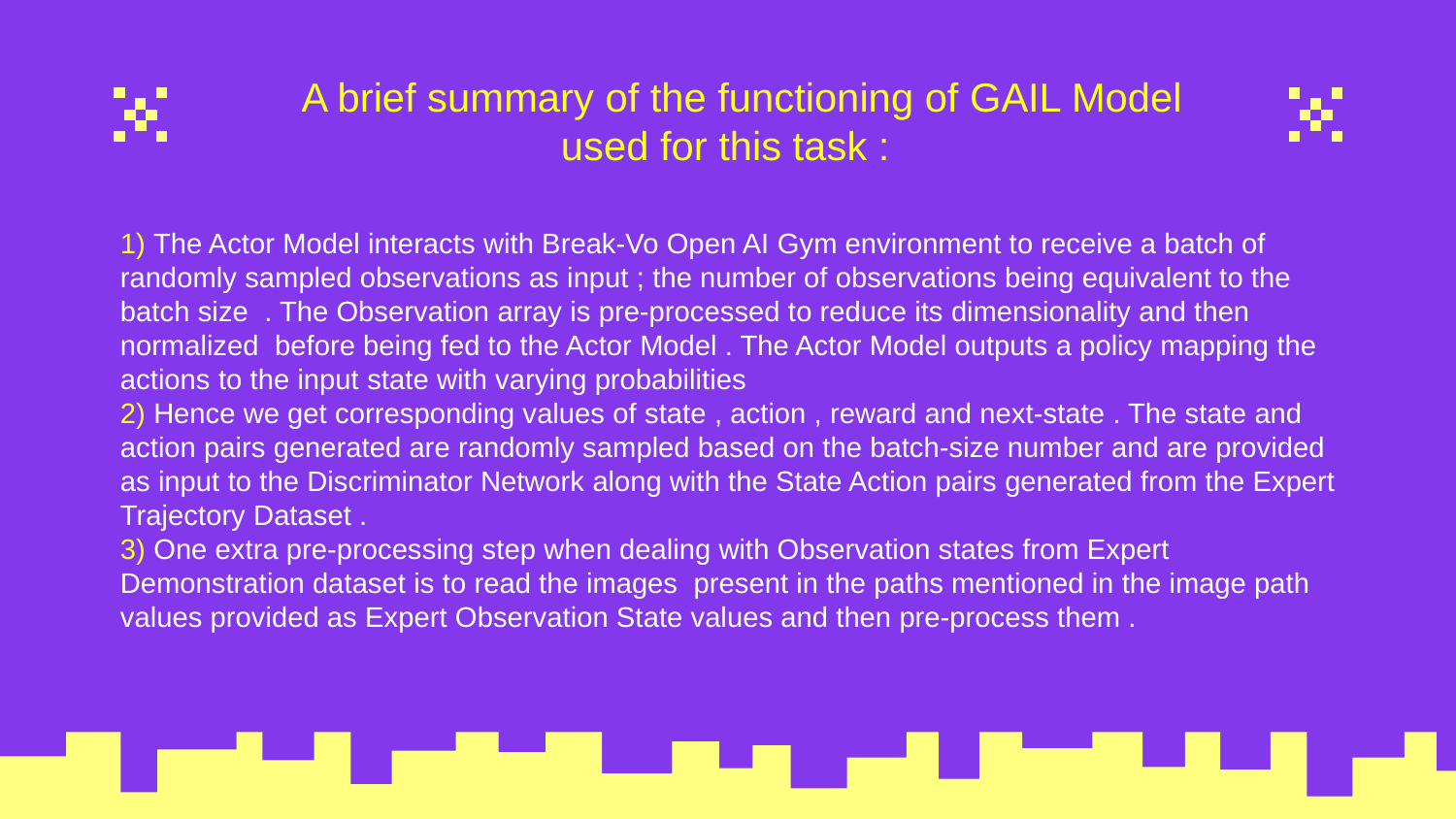

# A brief summary of the functioning of GAIL Model used for this task :

1) The Actor Model interacts with Break-Vo Open AI Gym environment to receive a batch of randomly sampled observations as input ; the number of observations being equivalent to the batch size  . The Observation array is pre-processed to reduce its dimensionality and then normalized  before being fed to the Actor Model . The Actor Model outputs a policy mapping the actions to the input state with varying probabilities
2) Hence we get corresponding values of state , action , reward and next-state . The state and action pairs generated are randomly sampled based on the batch-size number and are provided as input to the Discriminator Network along with the State Action pairs generated from the Expert Trajectory Dataset .
3) One extra pre-processing step when dealing with Observation states from Expert Demonstration dataset is to read the images  present in the paths mentioned in the image path values provided as Expert Observation State values and then pre-process them .